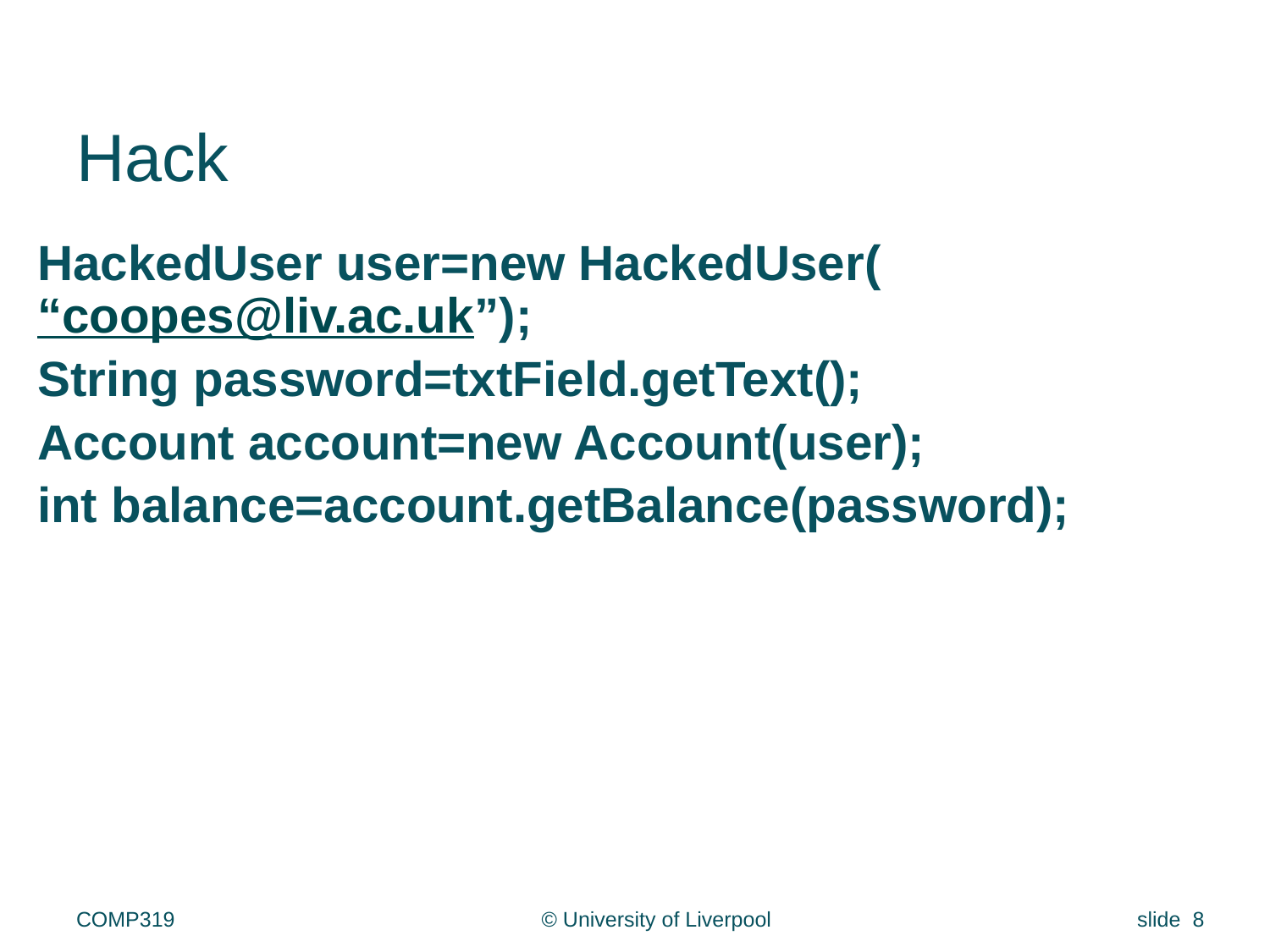

# Hack
HackedUser user=new HackedUser(“coopes@liv.ac.uk”);
String password=txtField.getText();
Account account=new Account(user);
int balance=account.getBalance(password);

COMP319
© University of Liverpool
slide  8